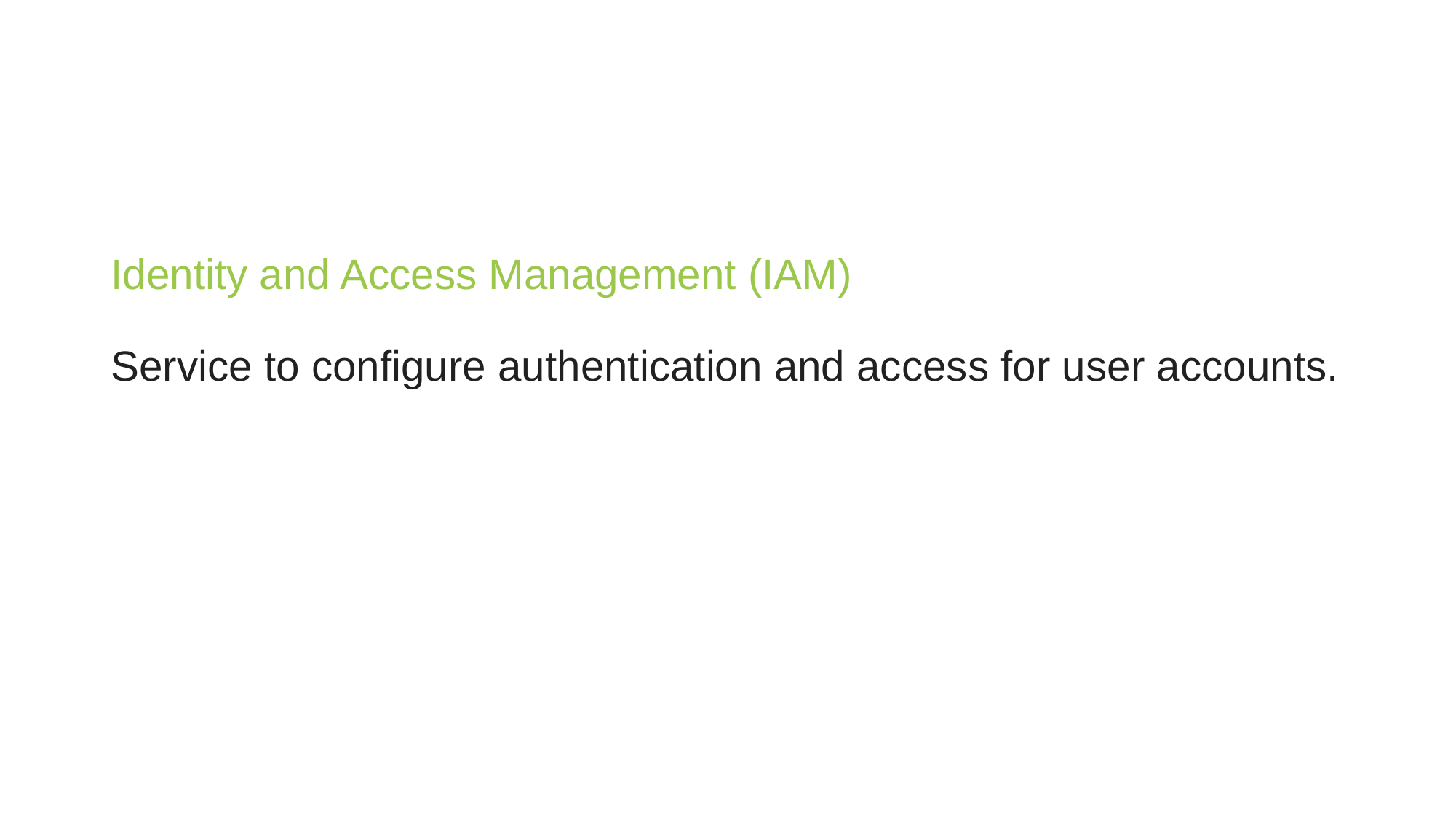

# Identity and Access Management (IAM) Service to configure authentication and access for user accounts.